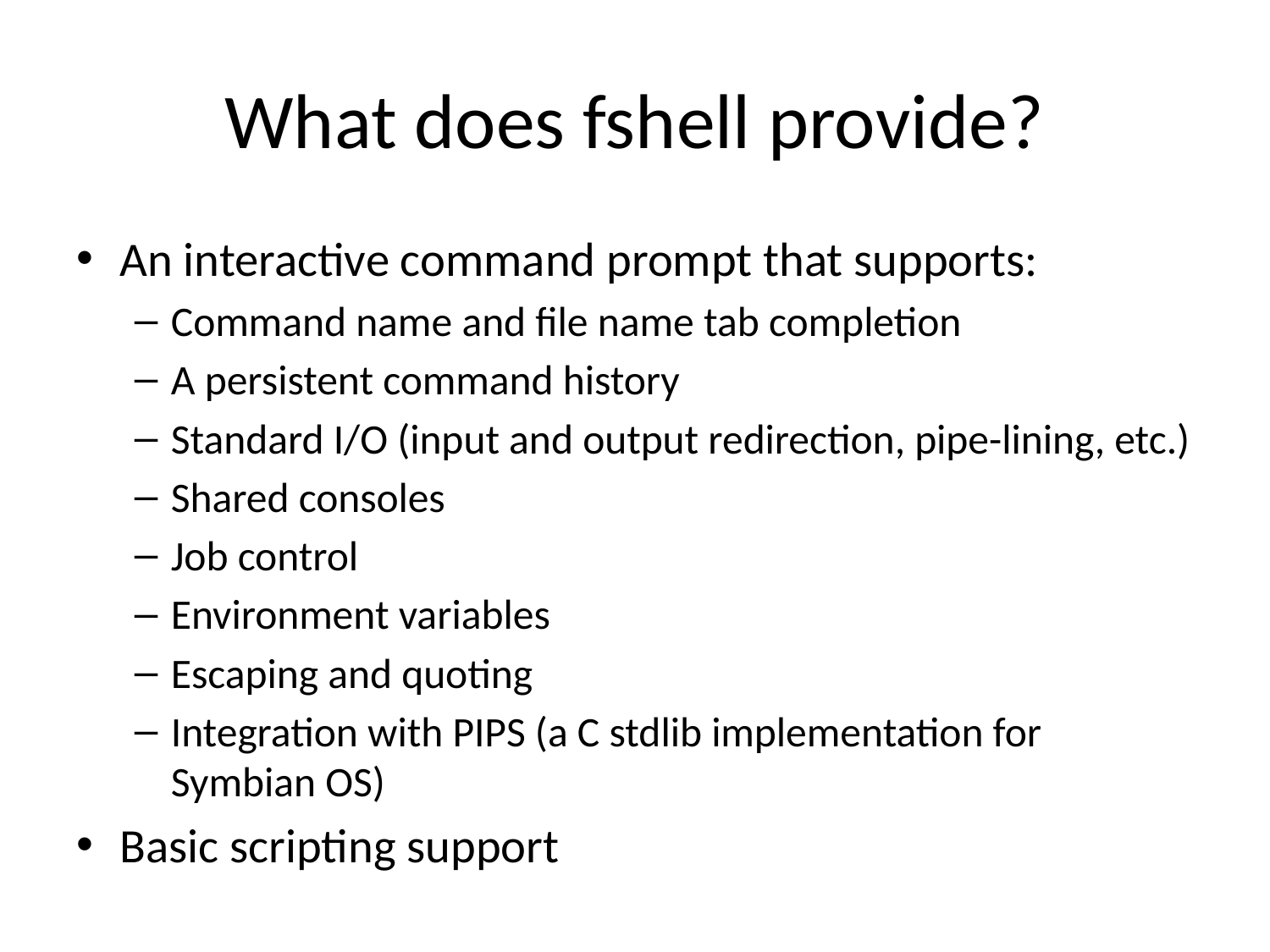

# What does fshell provide?
An interactive command prompt that supports:
Command name and file name tab completion
A persistent command history
Standard I/O (input and output redirection, pipe-lining, etc.)
Shared consoles
Job control
Environment variables
Escaping and quoting
Integration with PIPS (a C stdlib implementation for Symbian OS)
Basic scripting support